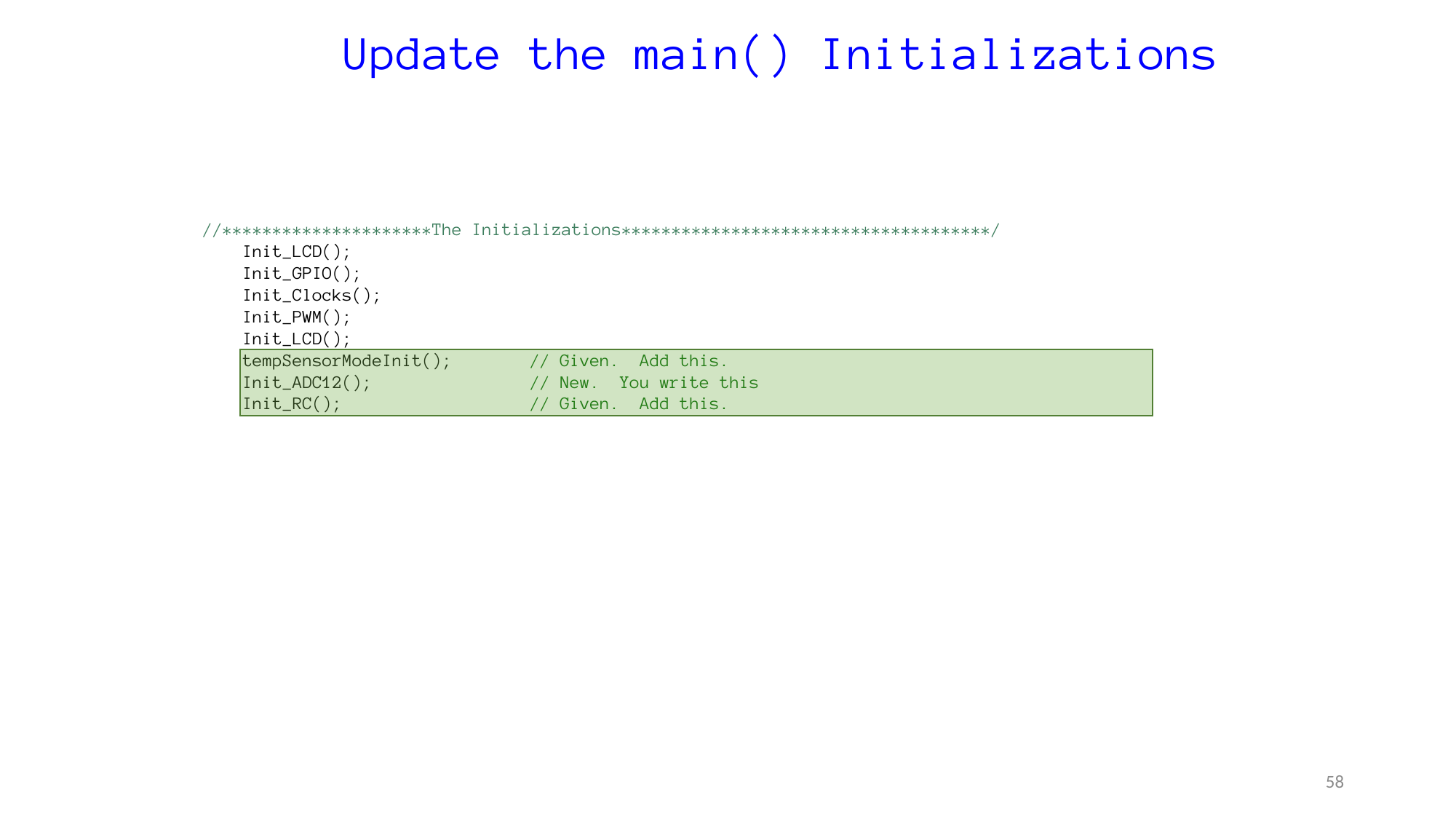

Update the main() Initializations
//*********************The Initializations*************************************/
    Init_LCD();
    Init_GPIO();
    Init_Clocks();
    Init_PWM();
    Init_LCD();
    tempSensorModeInit();  	// Given.  Add this.
    Init_ADC12();		// New.  You write this
    Init_RC();		// Given.  Add this.

58